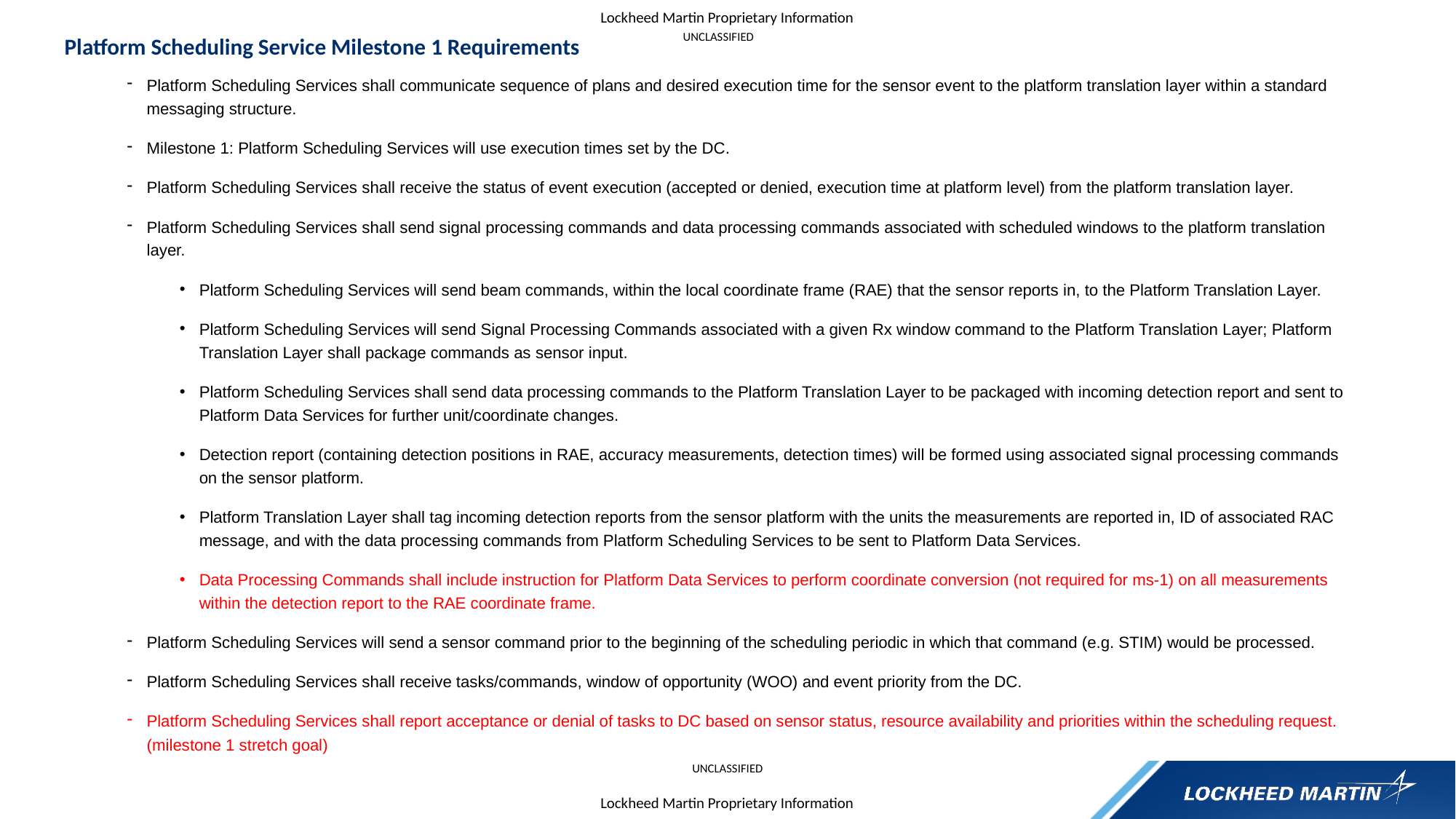

# Platform Scheduling Service Milestone 1 Requirements
unclassified
Platform Scheduling Services shall communicate sequence of plans and desired execution time for the sensor event to the platform translation layer within a standard messaging structure.
Milestone 1: Platform Scheduling Services will use execution times set by the DC.
Platform Scheduling Services shall receive the status of event execution (accepted or denied, execution time at platform level) from the platform translation layer.
Platform Scheduling Services shall send signal processing commands and data processing commands associated with scheduled windows to the platform translation layer.
Platform Scheduling Services will send beam commands, within the local coordinate frame (RAE) that the sensor reports in, to the Platform Translation Layer.
Platform Scheduling Services will send Signal Processing Commands associated with a given Rx window command to the Platform Translation Layer; Platform Translation Layer shall package commands as sensor input.
Platform Scheduling Services shall send data processing commands to the Platform Translation Layer to be packaged with incoming detection report and sent to Platform Data Services for further unit/coordinate changes.
Detection report (containing detection positions in RAE, accuracy measurements, detection times) will be formed using associated signal processing commands on the sensor platform.
Platform Translation Layer shall tag incoming detection reports from the sensor platform with the units the measurements are reported in, ID of associated RAC message, and with the data processing commands from Platform Scheduling Services to be sent to Platform Data Services.
Data Processing Commands shall include instruction for Platform Data Services to perform coordinate conversion (not required for ms-1) on all measurements within the detection report to the RAE coordinate frame.
Platform Scheduling Services will send a sensor command prior to the beginning of the scheduling periodic in which that command (e.g. STIM) would be processed.
Platform Scheduling Services shall receive tasks/commands, window of opportunity (WOO) and event priority from the DC.
Platform Scheduling Services shall report acceptance or denial of tasks to DC based on sensor status, resource availability and priorities within the scheduling request. (milestone 1 stretch goal)

unclassified